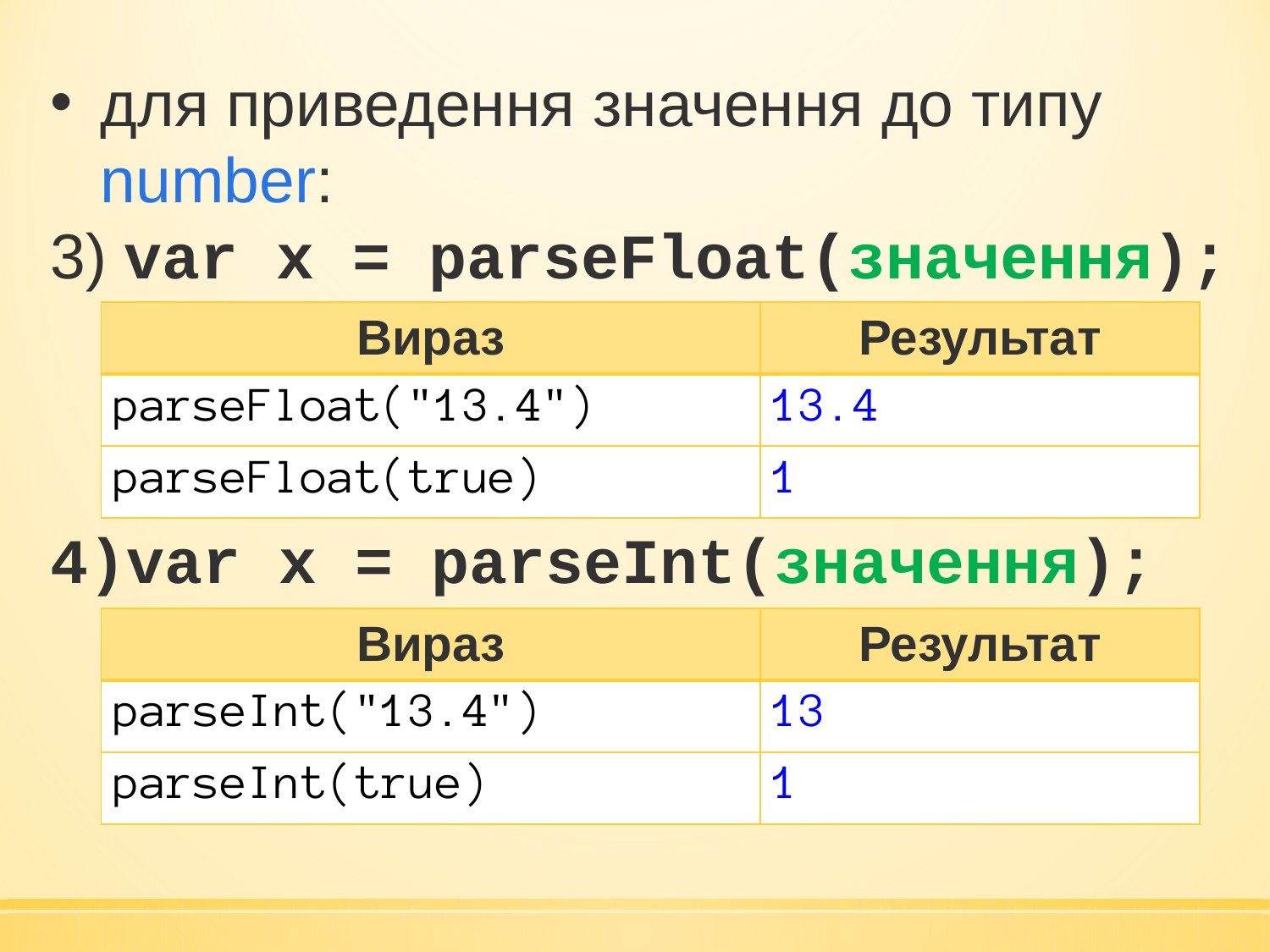

для приведення значення до типу number:
3) var x = parseFloat(значення);

4)var x = parseInt(значення);
| Вираз | Результат |
| --- | --- |
| parseFloat("13.4") | 13.4 |
| parseFloat(true) | 1 |
| Вираз | Результат |
| --- | --- |
| parseInt("13.4") | 13 |
| parseInt(true) | 1 |